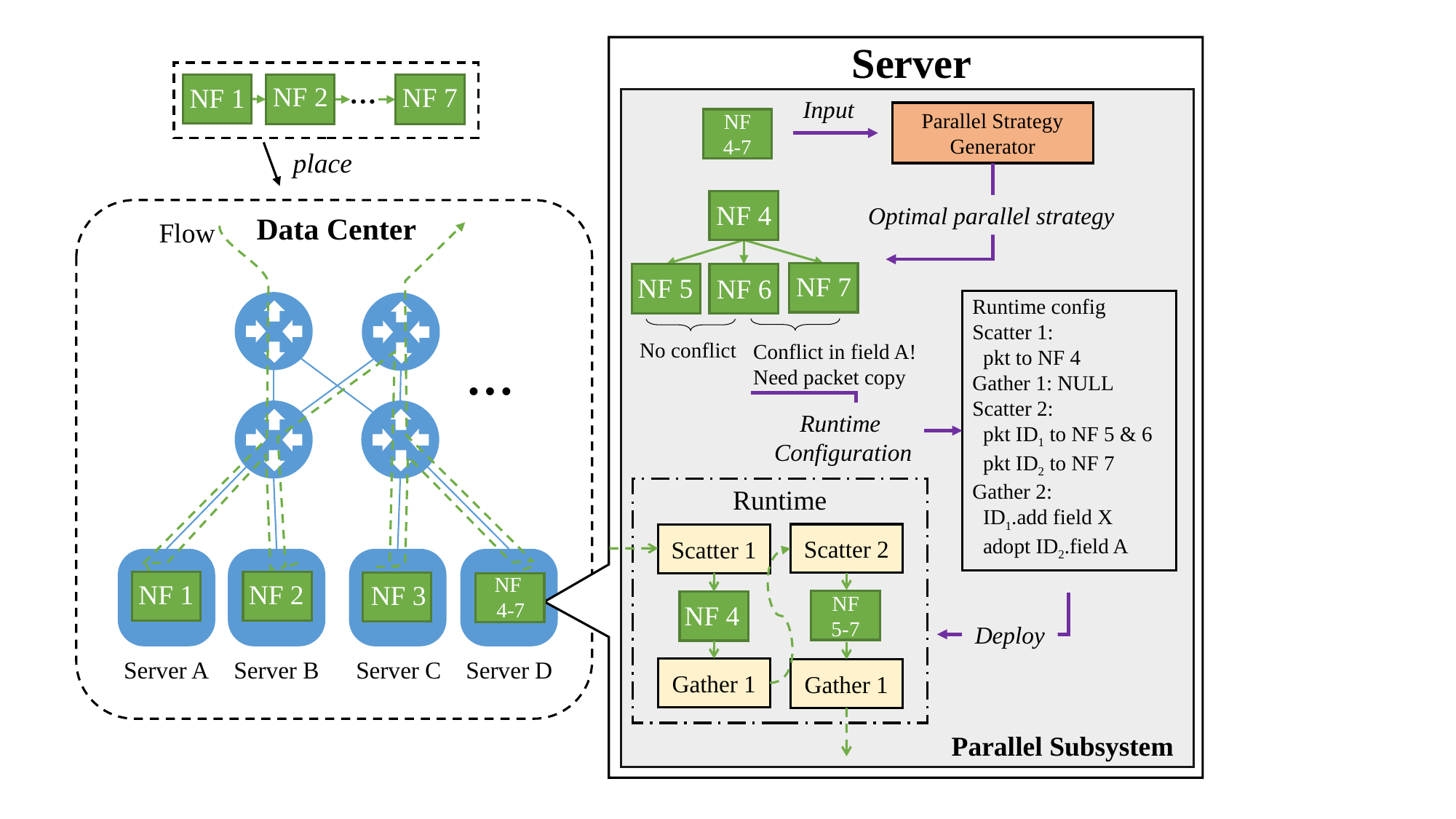

Server

…

NF 2
NF 7
NF 1

Input
Parallel Strategy Generator
NF 4-7
place

No conflict
Conflict in field A! Need packet copy
NF 4
Optimal parallel strategy

Data Center
Flow

NF 7
NF 5
NF 6
Runtime config
Scatter 1:
  pkt to NF 4
Gather 1: NULL
Scatter 2:
  pkt ID1 to NF 5 & 6
  pkt ID2 to NF 7
Gather 2:
  ID1.add field X
  adopt ID2.field A

…

Runtime
Configuration
Runtime

Scatter 2
Scatter 1
NF 5-7

Gather 1
Gather 1

Server B
Server C
Server D
NF
4-7

NF 1
NF 2
NF 3

NF 4
Deploy
Server A
Server B
Server C
Server D
Parallel Subsystem